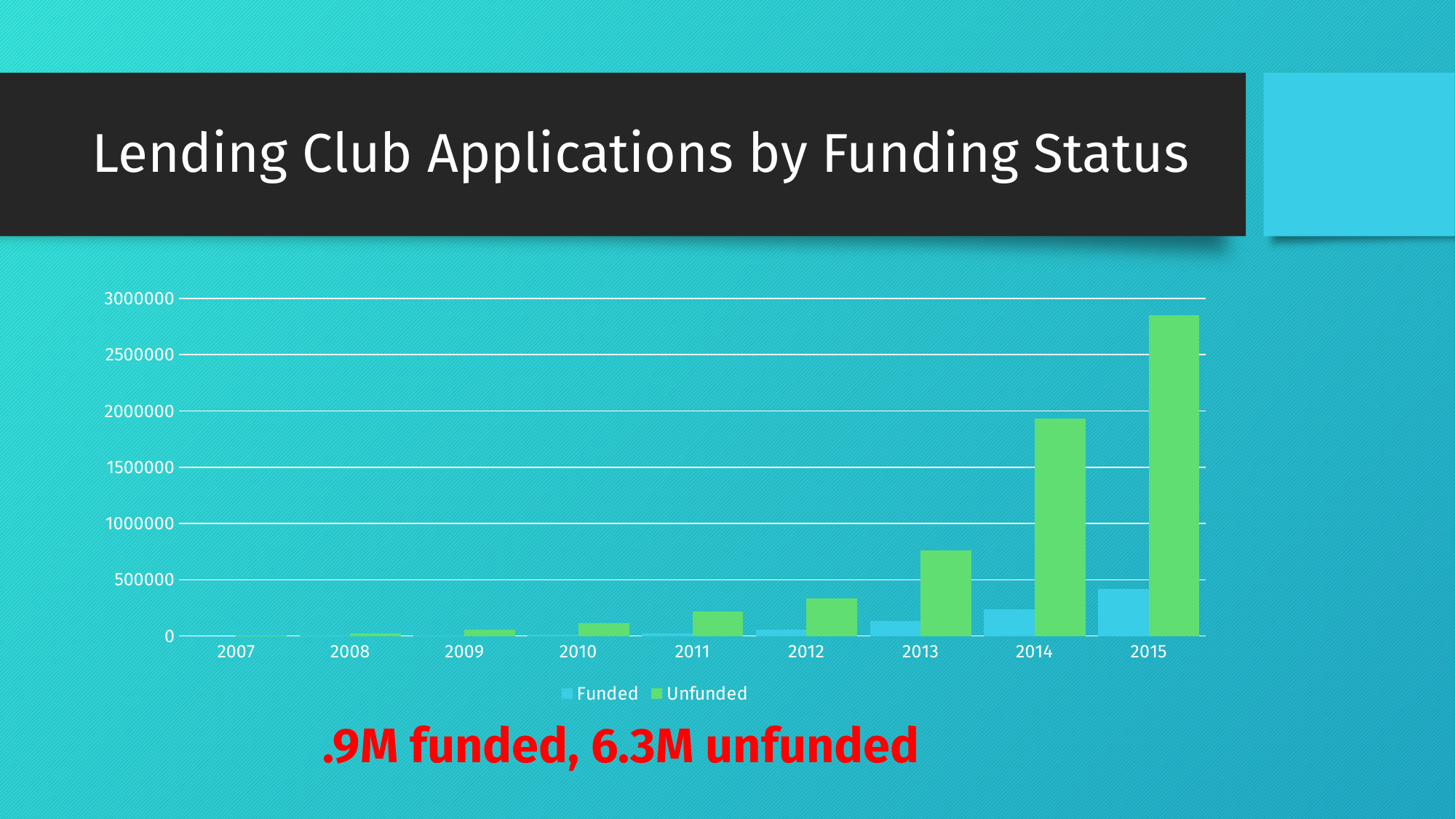

# Lending Club Applications by Funding Status

### Chart

| Category | Funded | Unfunded |
|---|---|---|
| 2007 | 603.0 | 5277.0 |
| 2008 | 2393.0 | 25622.0 |
| 2009 | 5281.0 | 57026.0 |
| 2010 | 12537.0 | 112641.0 |
| 2011 | 21721.0 | 217863.0 |
| 2012 | 53367.0 | 337060.0 |
| 2013 | 134756.0 | 760025.0 |
| 2014 | 235629.0 | 1929158.0 |
| 2015 | 421095.0 | 2850596.0 |
.9M funded, 6.3M unfunded